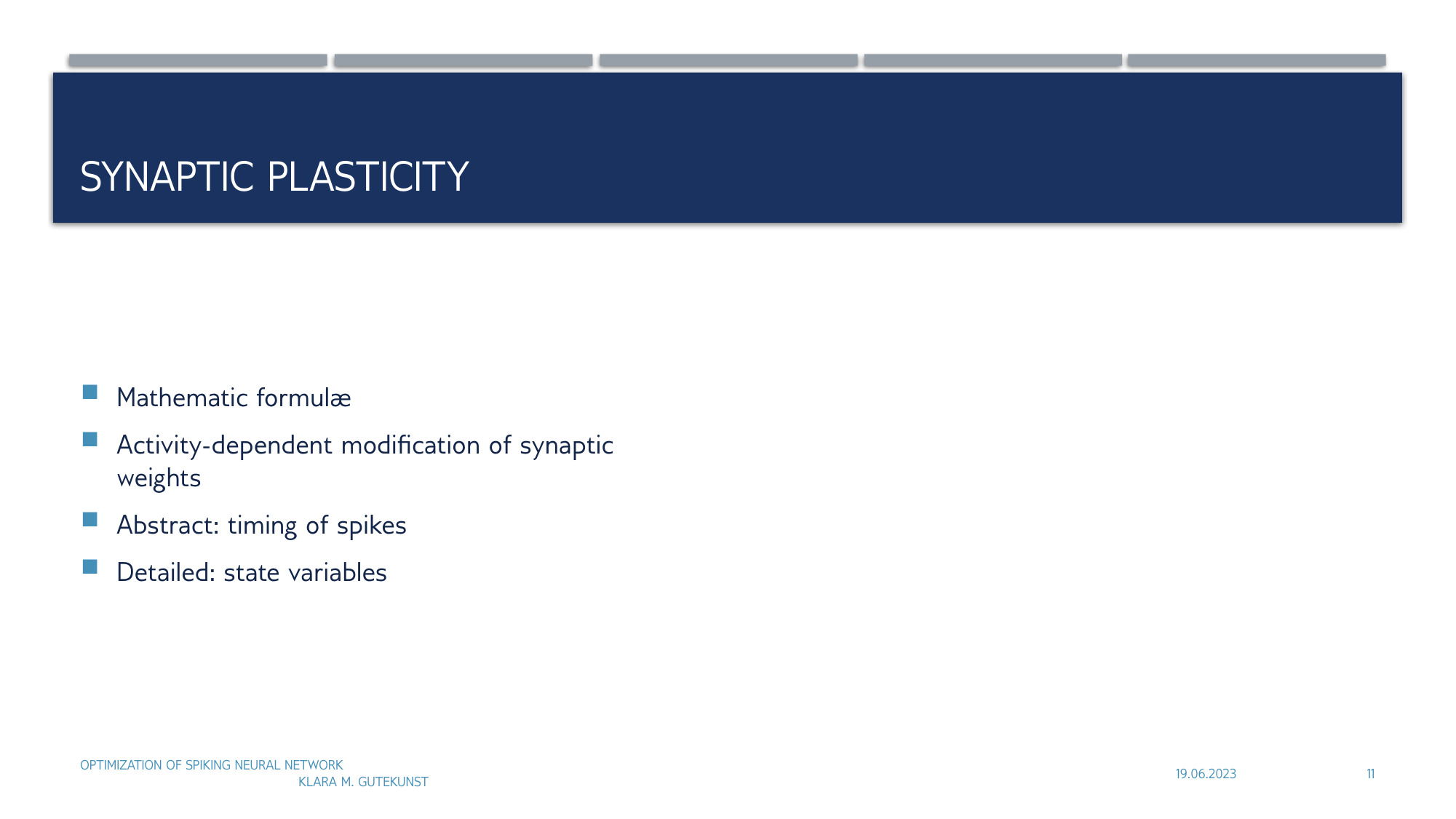

# Synaptic plasticity
Mathematic formulae
Activity-dependent modification of synaptic weights
Abstract: timing of spikes
Detailed: state variables

Optimization of Spiking Neural Network							Klara M. Gutekunst
19.06.2023
11